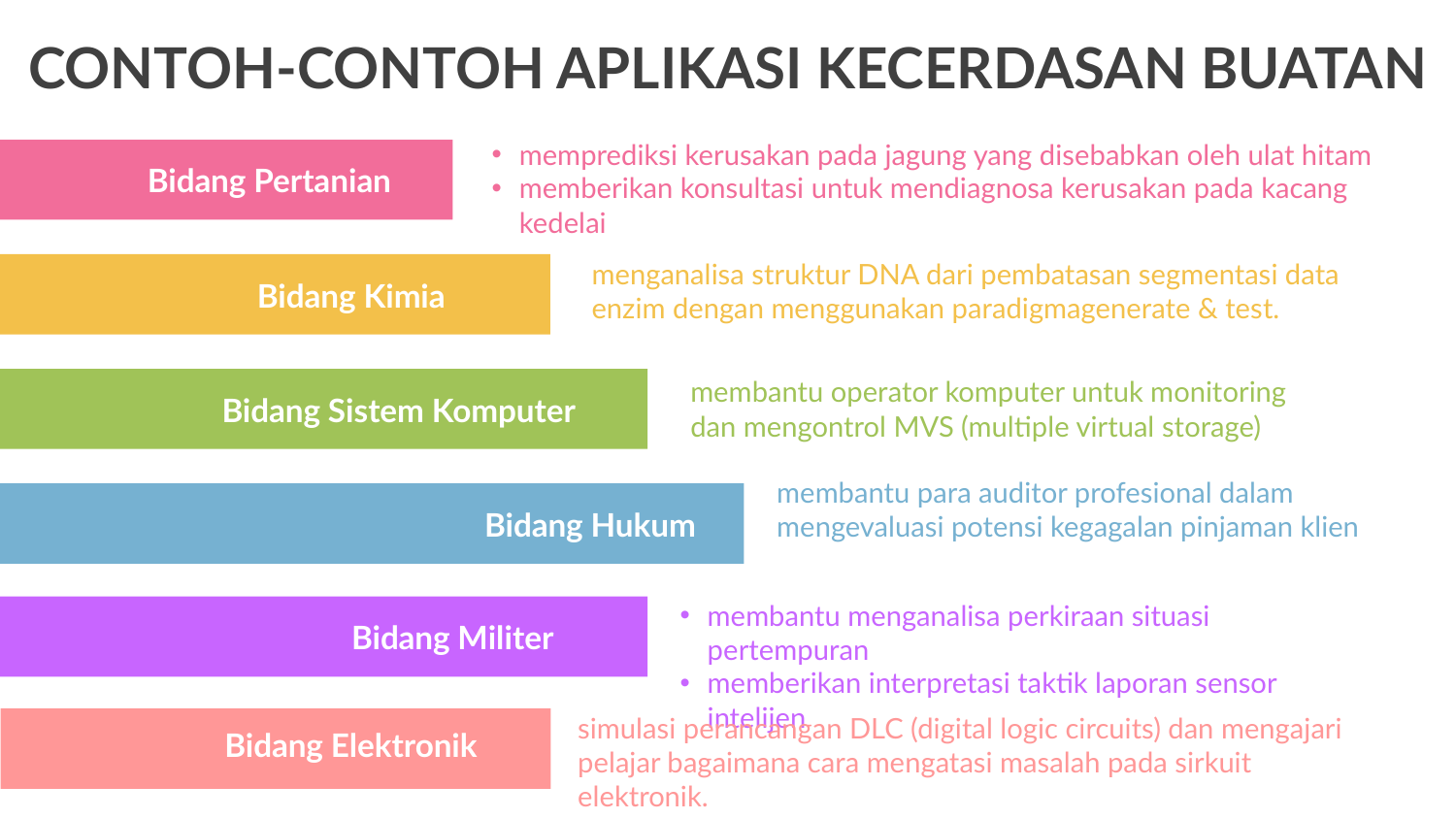

# CONTOH-CONTOH APLIKASI KECERDASAN BUATAN
memprediksi kerusakan pada jagung yang disebabkan oleh ulat hitam
memberikan konsultasi untuk mendiagnosa kerusakan pada kacang kedelai

Bidang Pertanian
menganalisa struktur DNA dari pembatasan segmentasi data enzim dengan menggunakan paradigmagenerate & test.

Bidang Kimia
membantu operator komputer untuk monitoring dan mengontrol MVS (multiple virtual storage)

Bidang Sistem Komputer
membantu para auditor profesional dalam mengevaluasi potensi kegagalan pinjaman klien

Bidang Hukum
membantu menganalisa perkiraan situasi pertempuran
memberikan interpretasi taktik laporan sensor intelijen

Bidang Militer
simulasi perancangan DLC (digital logic circuits) dan mengajari pelajar bagaimana cara mengatasi masalah pada sirkuit elektronik.

Bidang Elektronik